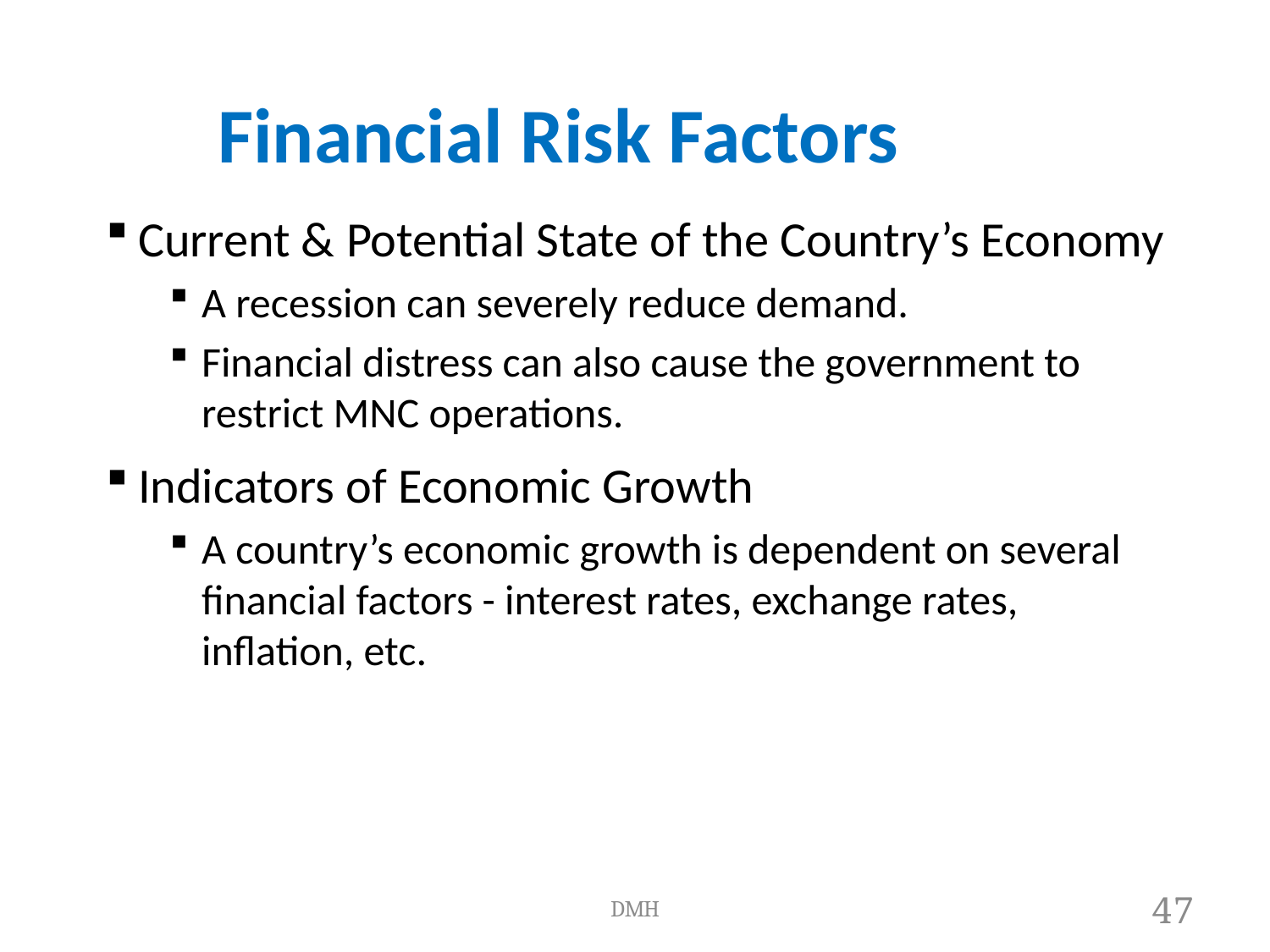

# Financial Risk Factors
Current & Potential State of the Country’s Economy
A recession can severely reduce demand.
Financial distress can also cause the government to restrict MNC operations.
Indicators of Economic Growth
A country’s economic growth is dependent on several financial factors - interest rates, exchange rates, inflation, etc.
DMH
47